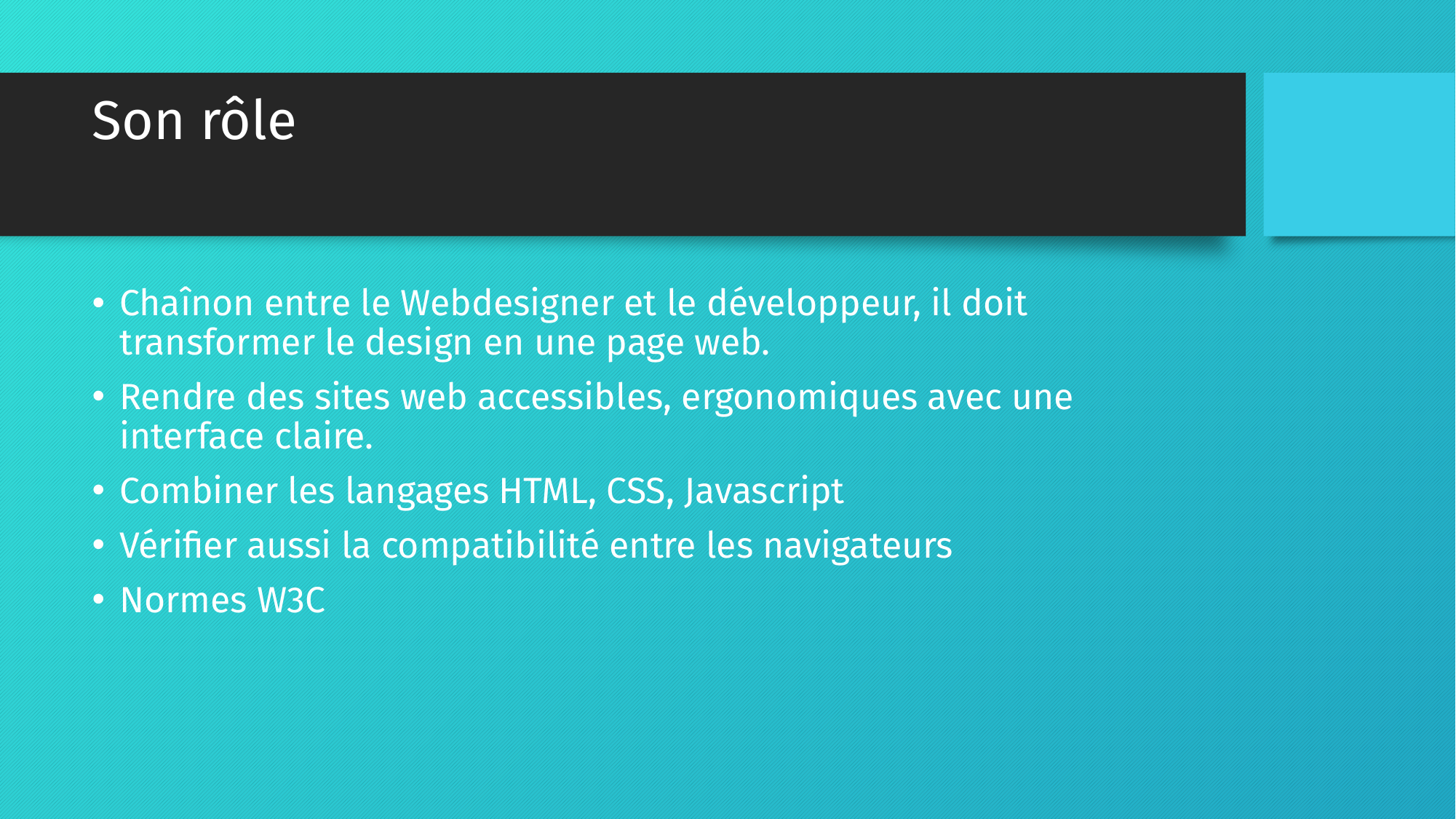

# Son rôle
Chaînon entre le Webdesigner et le développeur, il doit transformer le design en une page web.
Rendre des sites web accessibles, ergonomiques avec une interface claire.
Combiner les langages HTML, CSS, Javascript
Vérifier aussi la compatibilité entre les navigateurs
Normes W3C